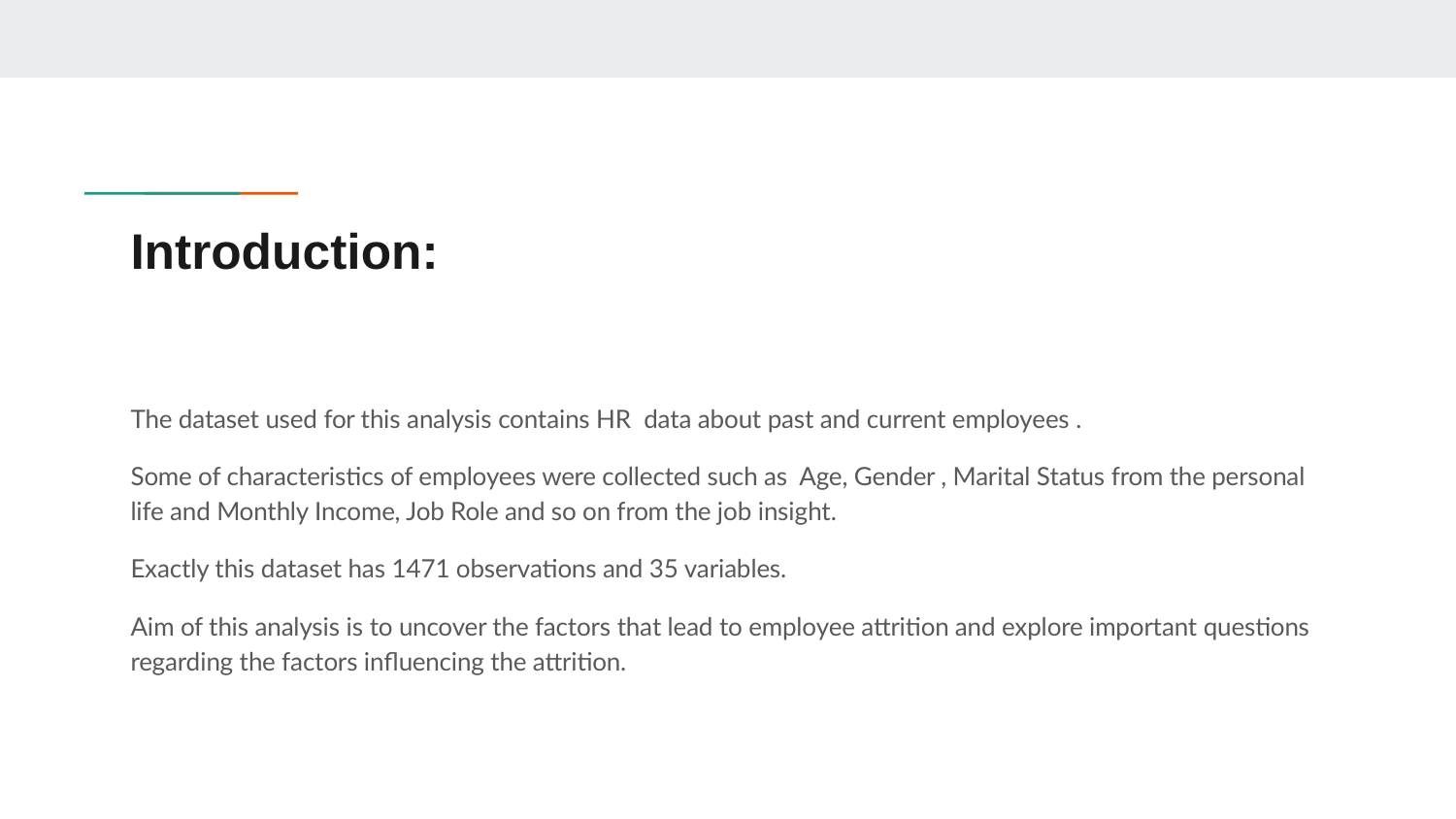

# Introduction:

The dataset used for this analysis contains HR  data about past and current employees .
Some of characteristics of employees were collected such as  Age, Gender , Marital Status from the personal life and Monthly Income, Job Role and so on from the job insight.
Exactly this dataset has 1471 observations and 35 variables.
Aim of this analysis is to uncover the factors that lead to employee attrition and explore important questions regarding the factors influencing the attrition.